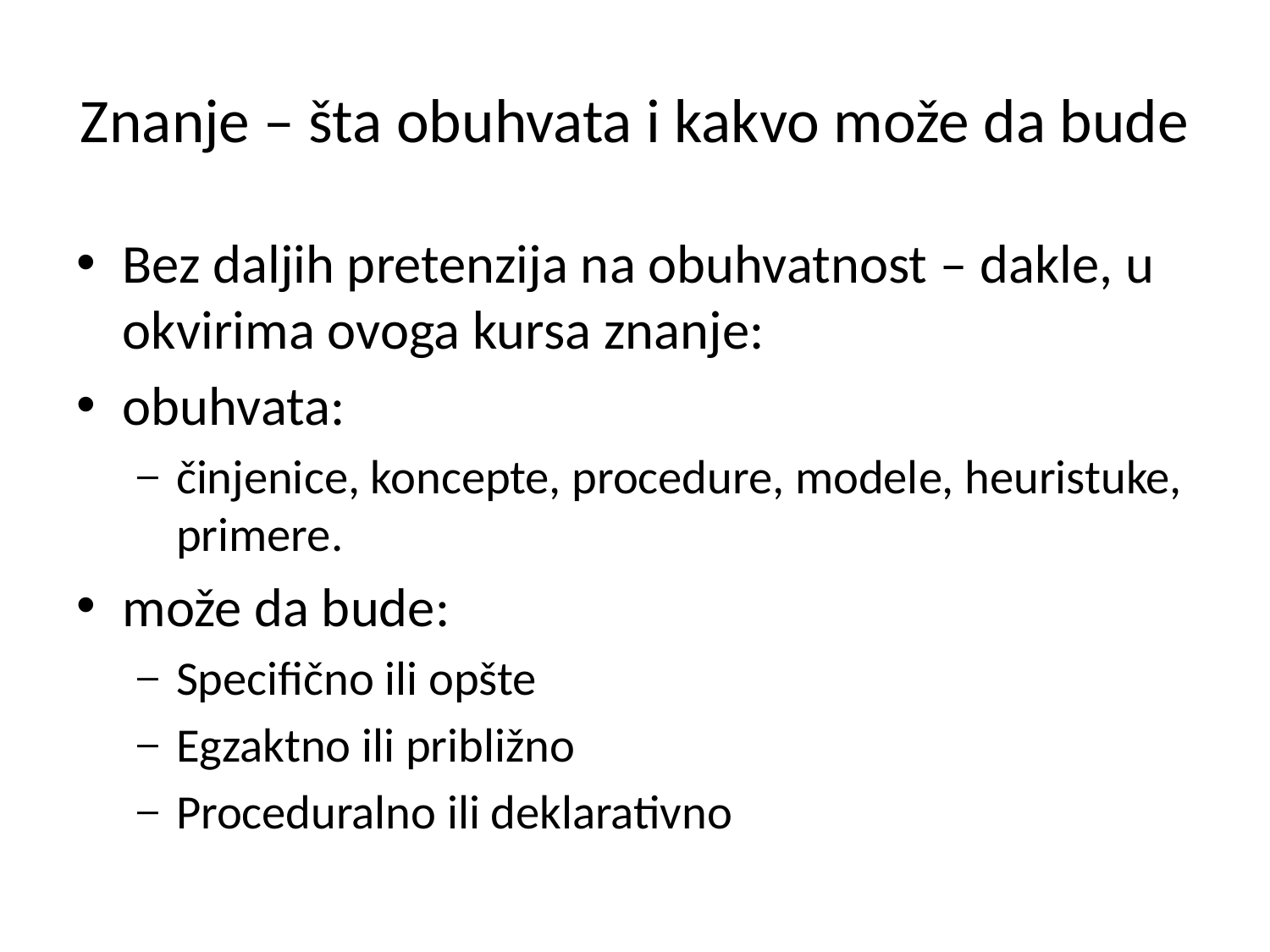

# Znanje – šta obuhvata i kakvo može da bude
Bez daljih pretenzija na obuhvatnost – dakle, u okvirima ovoga kursa znanje:
obuhvata:
činjenice, koncepte, procedure, modele, heuristuke, primere.
može da bude:
Specifično ili opšte
Egzaktno ili približno
Proceduralno ili deklarativno